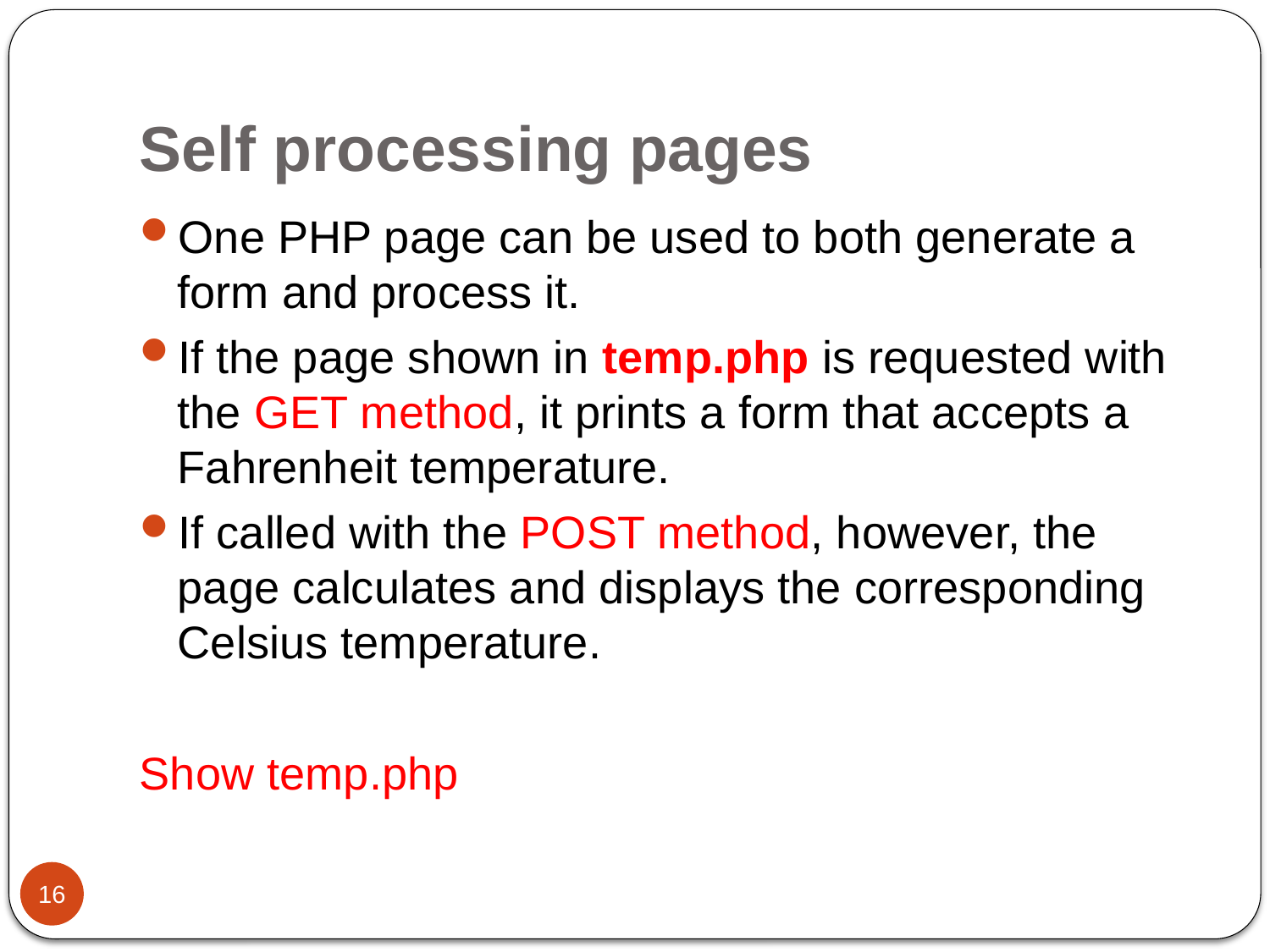

# Self processing pages
One PHP page can be used to both generate a form and process it.
If the page shown in temp.php is requested with the GET method, it prints a form that accepts a Fahrenheit temperature.
If called with the POST method, however, the page calculates and displays the corresponding Celsius temperature.

Show temp.php
16